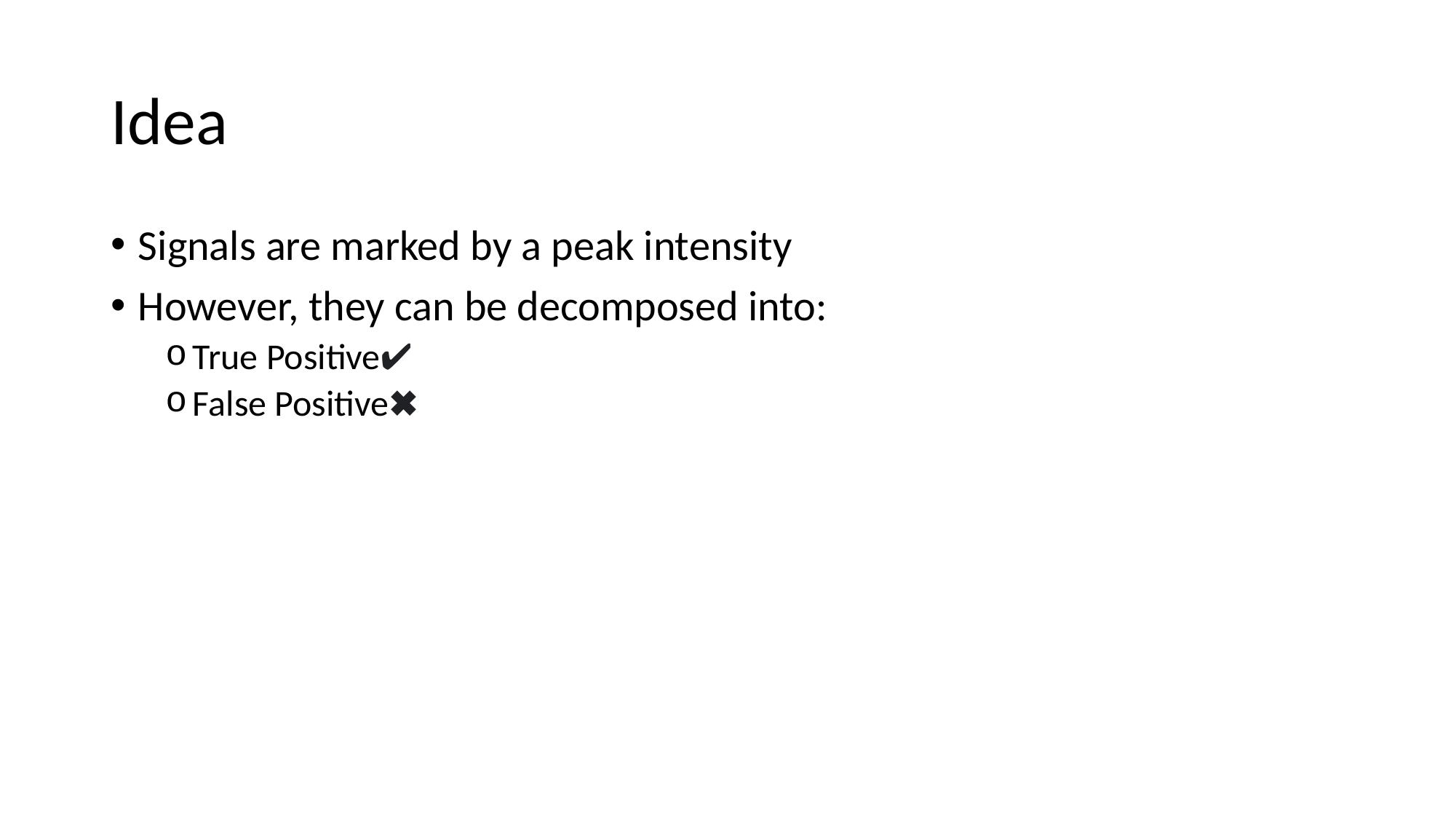

# Idea
Signals are marked by a peak intensity
However, they can be decomposed into:
True Positive✔
False Positive✖